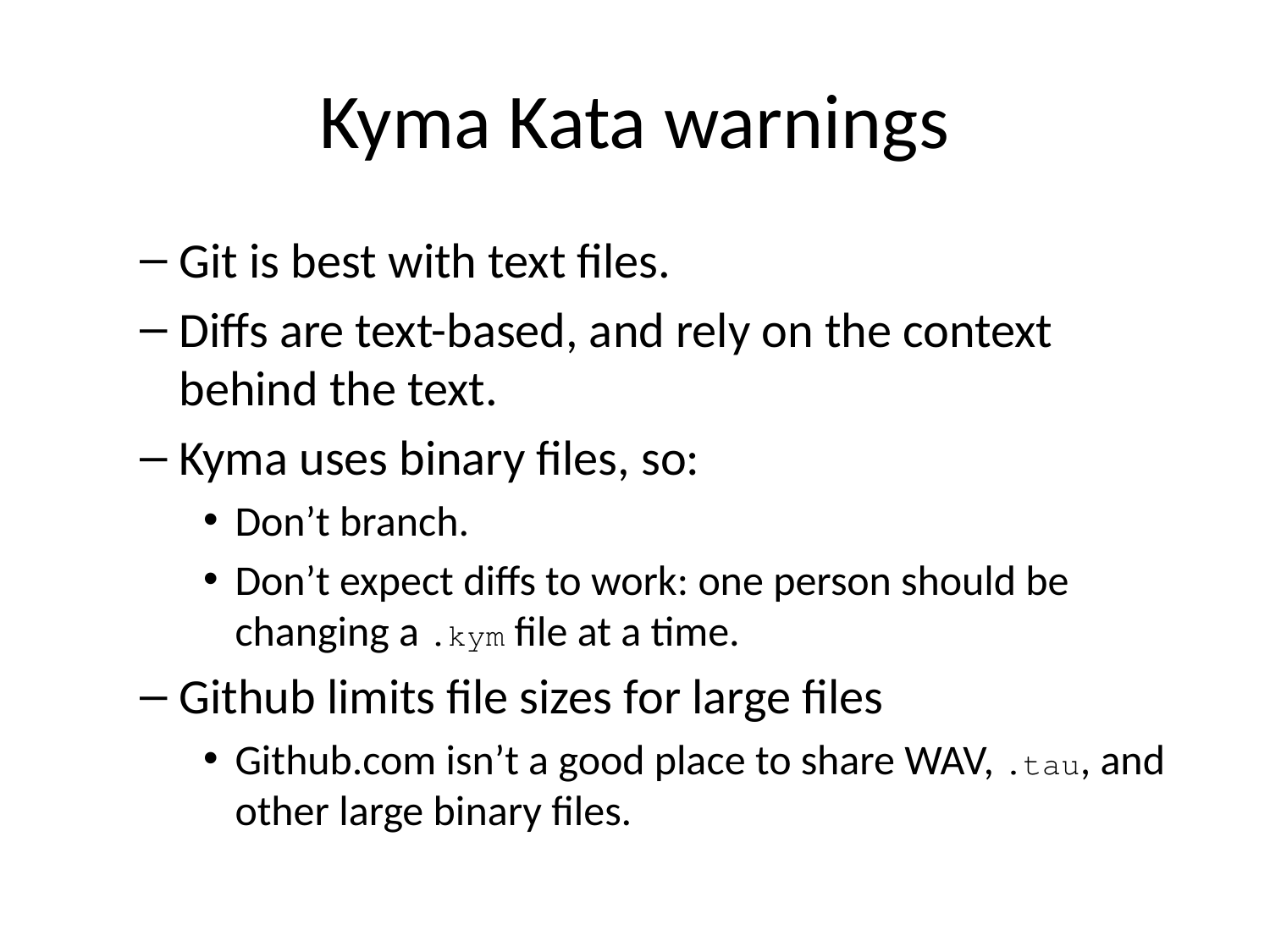

# Kyma Kata warnings
Git is best with text files.
Diffs are text-based, and rely on the context behind the text.
Kyma uses binary files, so:
Don’t branch.
Don’t expect diffs to work: one person should be changing a .kym file at a time.
Github limits file sizes for large files
Github.com isn’t a good place to share WAV, .tau, and other large binary files.